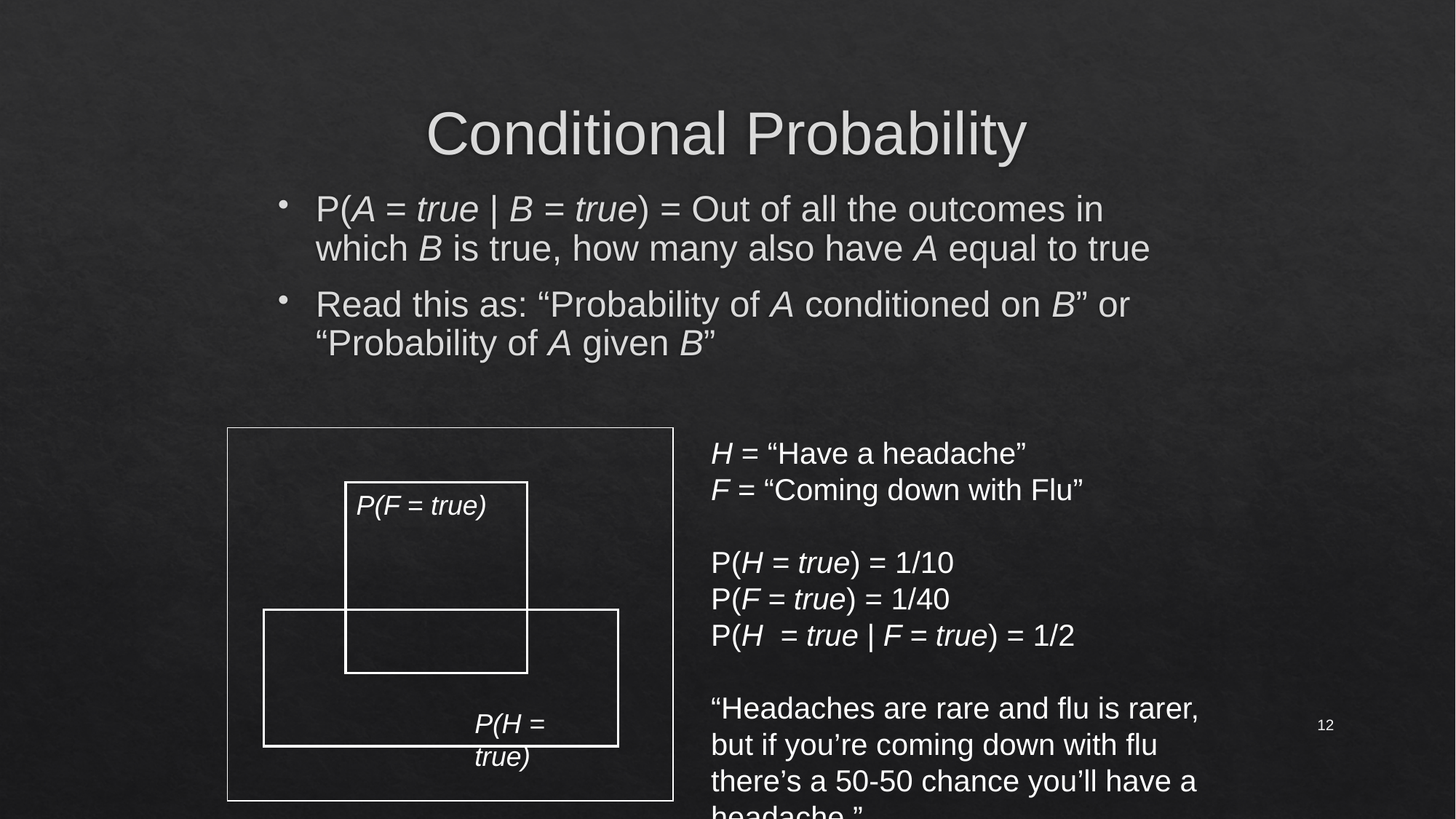

# Conditional Probability
P(A = true | B = true) = Out of all the outcomes in which B is true, how many also have A equal to true
Read this as: “Probability of A conditioned on B” or “Probability of A given B”

H = “Have a headache”
F = “Coming down with Flu”

P(H = true) = 1/10
P(F = true) = 1/40
P(H  = true | F = true) = 1/2

“Headaches are rare and flu is rarer, but if you’re coming down with flu there’s a 50-50 chance you’ll have a headache.”

P(F = true)

P(H = true)
12